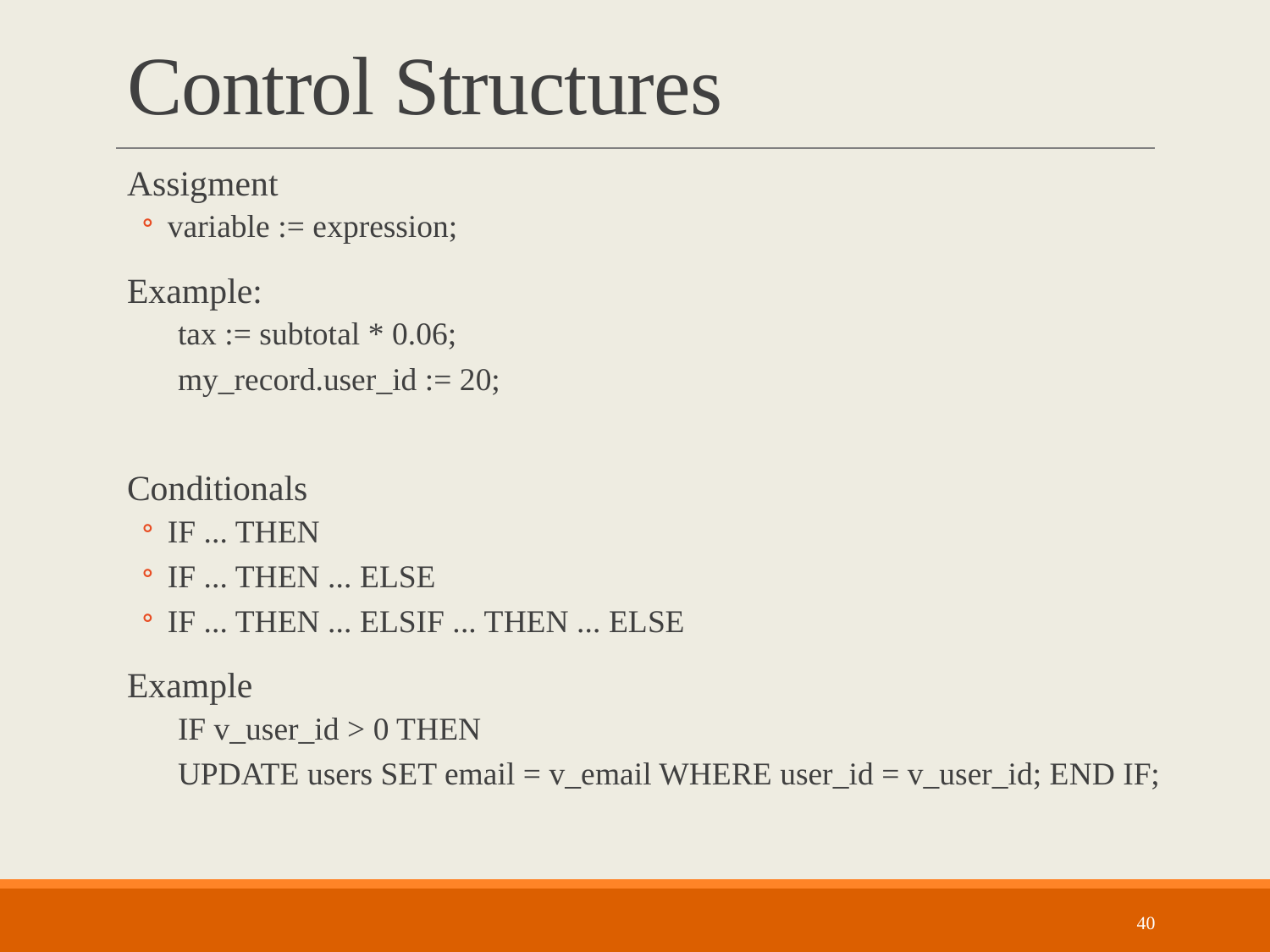

# Control Structures
Assigment
variable := expression;
Example:
tax := subtotal * 0.06;
my_record.user_id := 20;

Conditionals
IF ... THEN
IF ... THEN ... ELSE
IF ... THEN ... ELSIF ... THEN ... ELSE
Example
IF v_user_id > 0 THEN
UPDATE users SET email = v_email WHERE user_id = v_user_id; END IF;

40